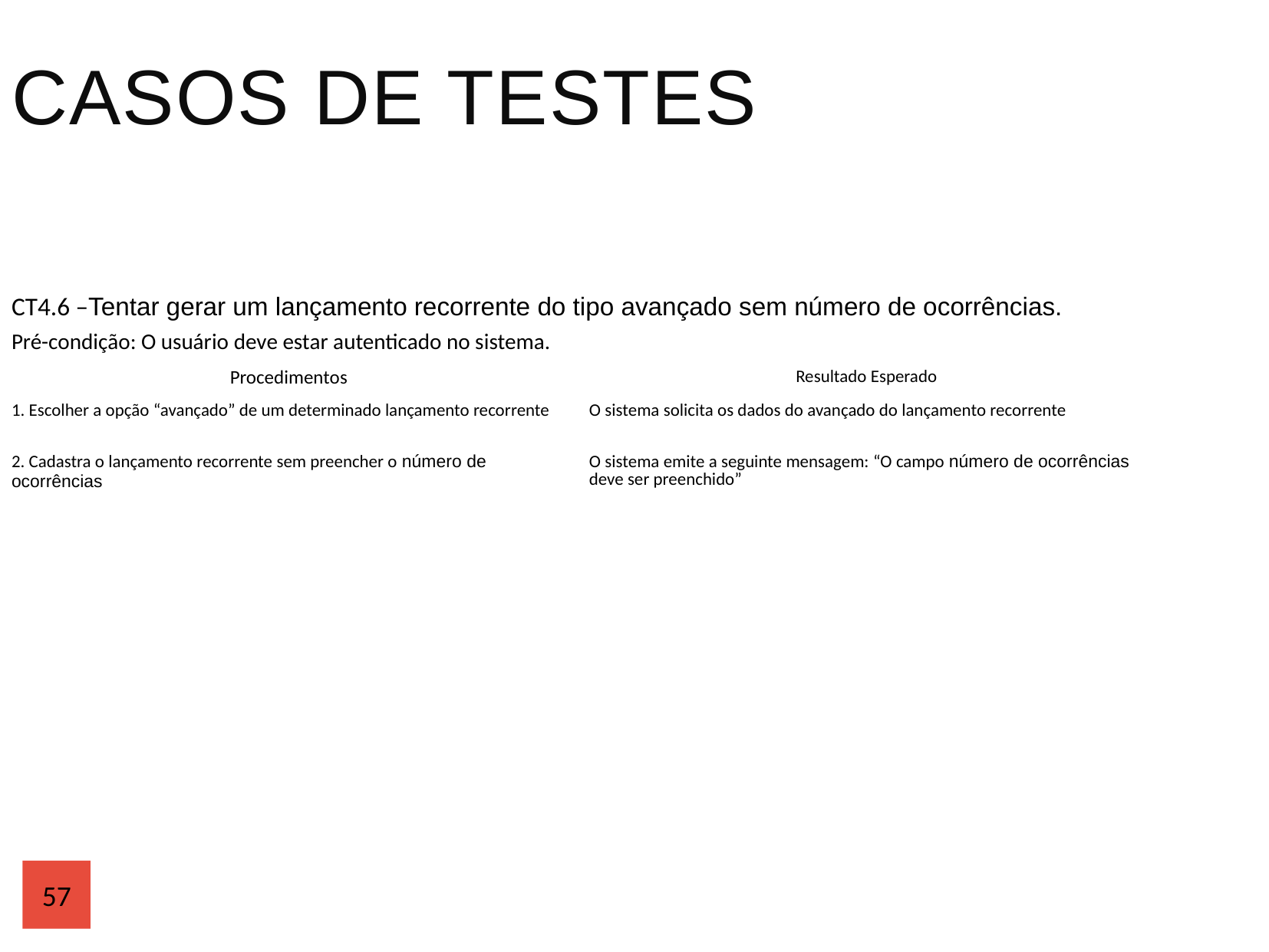

Casos de Testes

| CT4.6 –Tentar gerar um lançamento recorrente do tipo avançado sem número de ocorrências. |  |
| --- | --- |
| Pré-condição: O usuário deve estar autenticado no sistema. |  |
| Procedimentos | Resultado Esperado |
| 1. Escolher a opção “avançado” de um determinado lançamento recorrente | O sistema solicita os dados do avançado do lançamento recorrente |
| 2. Cadastra o lançamento recorrente sem preencher o número de ocorrências | O sistema emite a seguinte mensagem: “O campo número de ocorrências deve ser preenchido” |
57